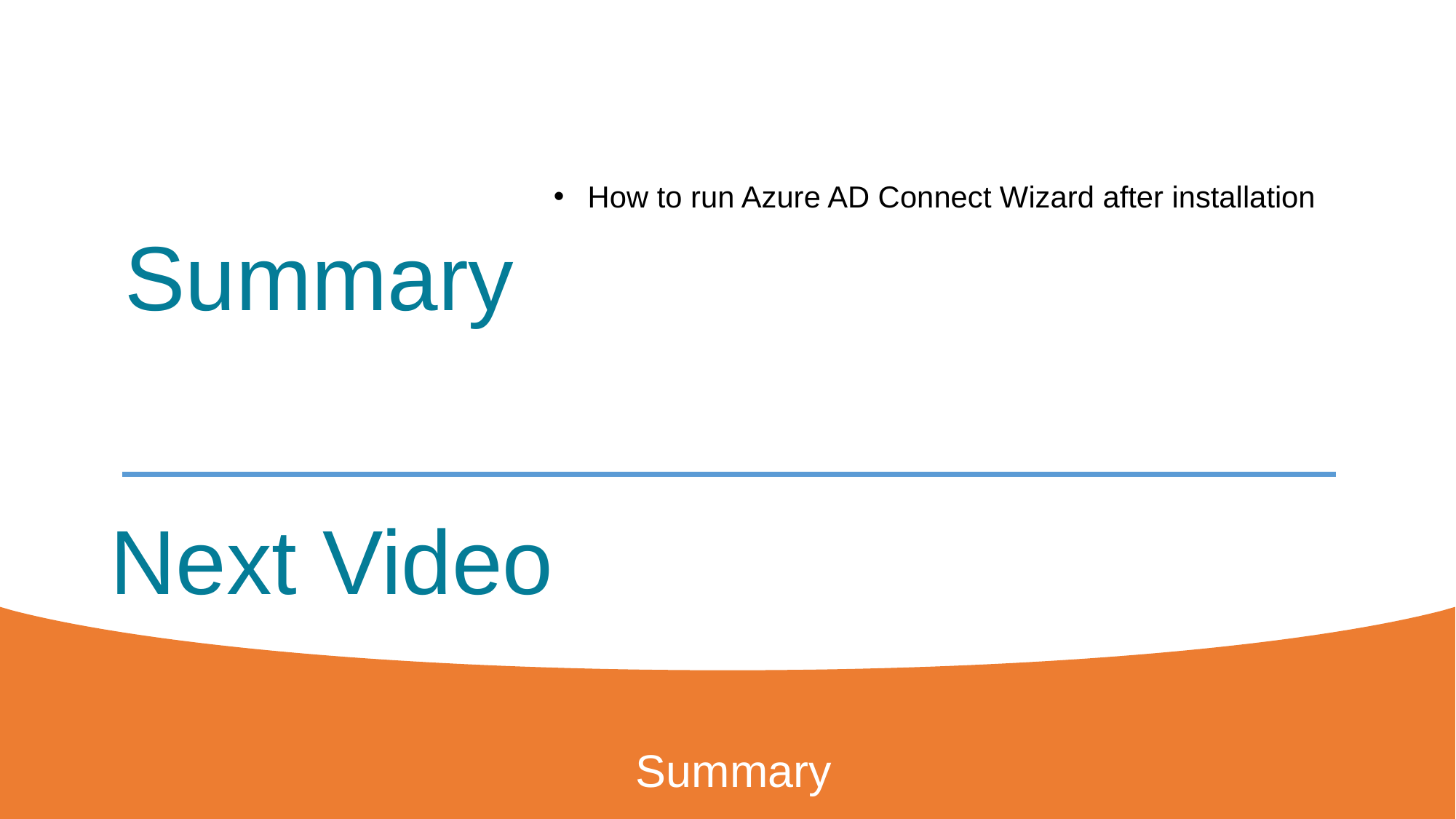

How to run Azure AD Connect Wizard after installation

Summary
# Next Video

Summary
4